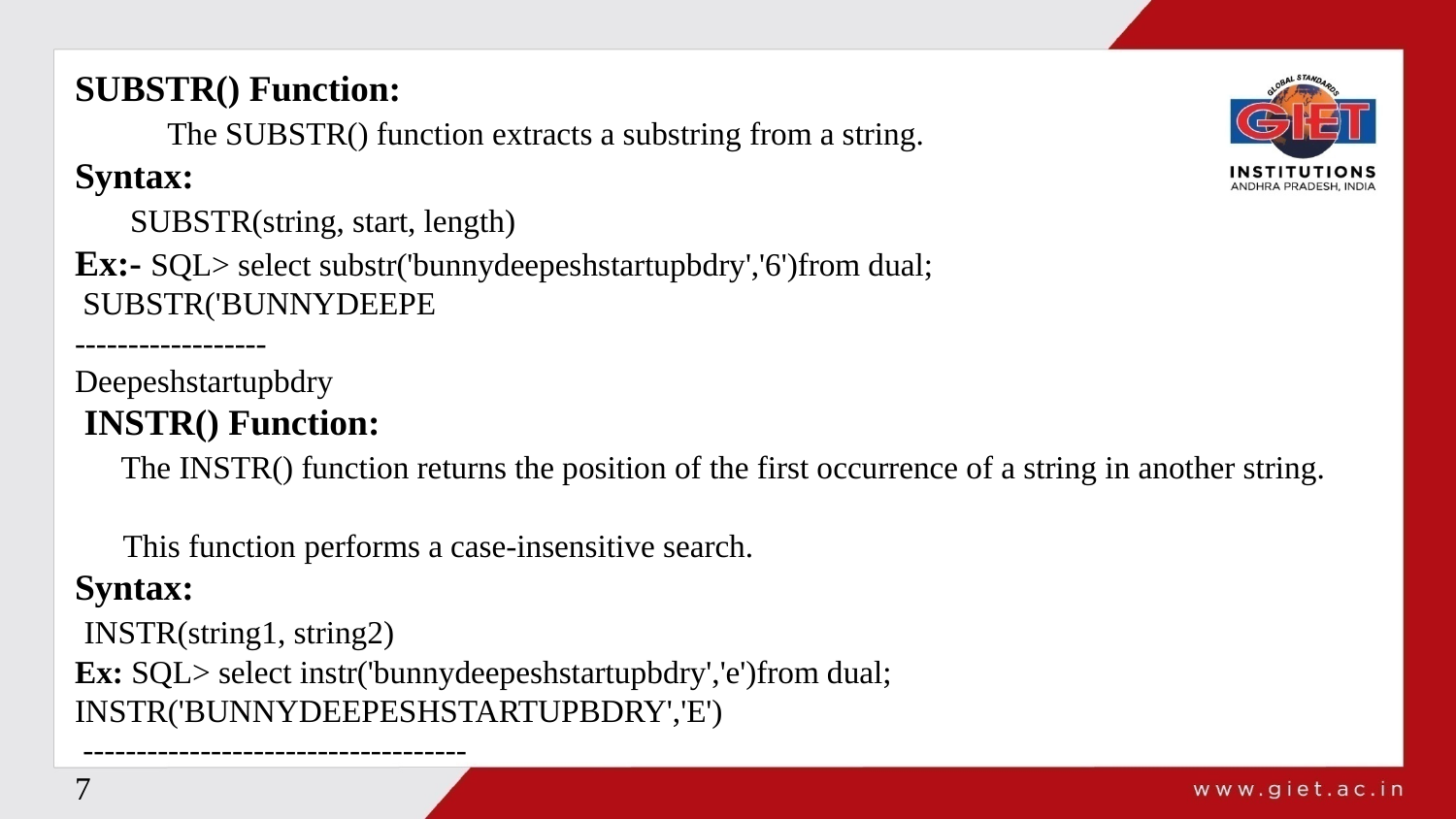

SUBSTR() Function:
          The SUBSTR() function extracts a substring from a string.
Syntax:
      SUBSTR(string, start, length)
Ex:- SQL> select substr('bunnydeepeshstartupbdry','6')from dual;
 SUBSTR('BUNNYDEEPE
------------------
Deepeshstartupbdry
 INSTR() Function:
     The INSTR() function returns the position of the first occurrence of a string in another string.
      This function performs a case-insensitive search.
Syntax:
 INSTR(string1, string2)
Ex: SQL> select instr('bunnydeepeshstartupbdry','e')from dual;
INSTR('BUNNYDEEPESHSTARTUPBDRY','E')
 ------------------------------------
7